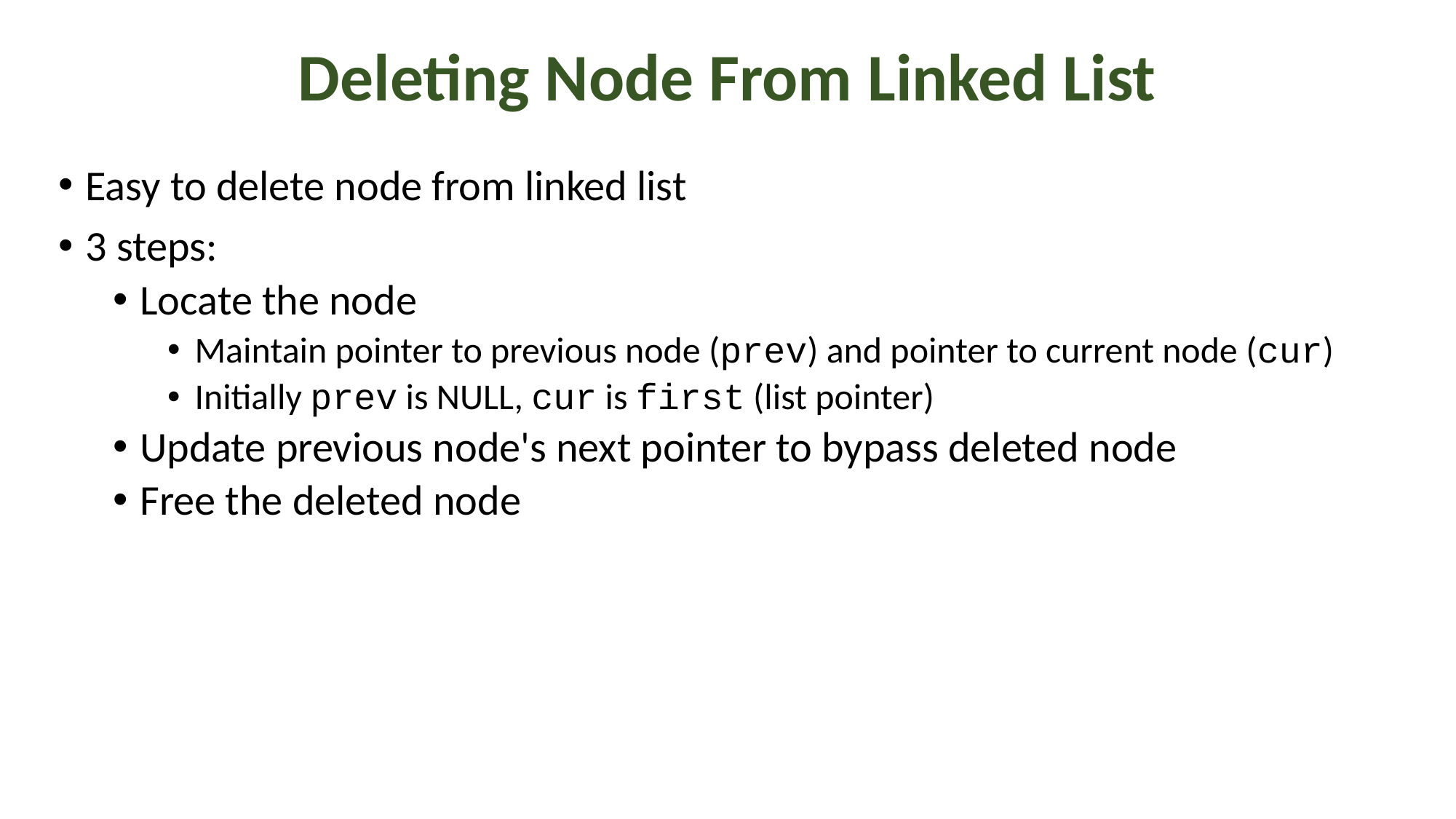

# Deleting Node From Linked List
Easy to delete node from linked list
3 steps:
Locate the node
Maintain pointer to previous node (prev) and pointer to current node (cur)
Initially prev is NULL, cur is first (list pointer)
Update previous node's next pointer to bypass deleted node
Free the deleted node